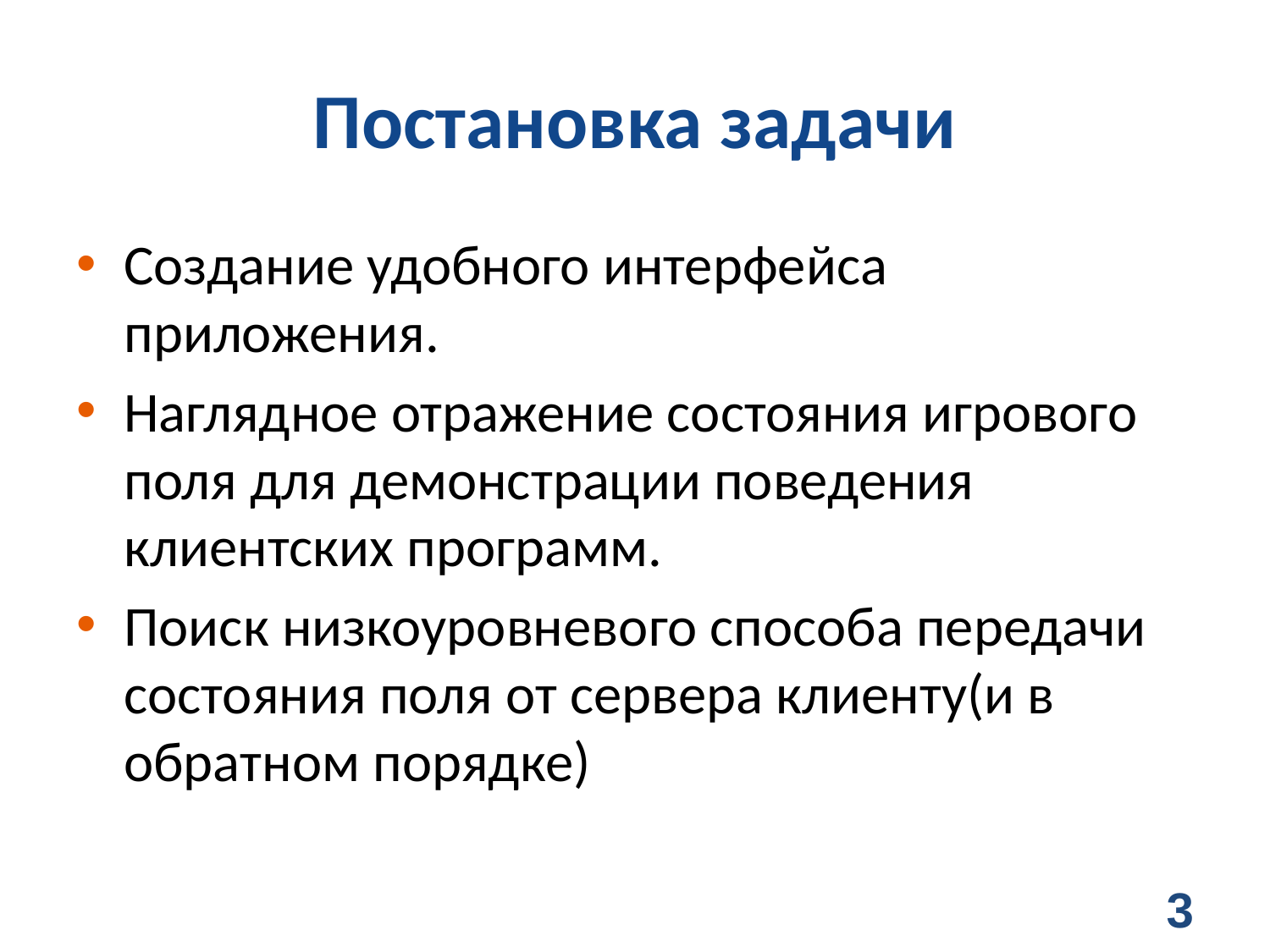

# Постановка задачи
Создание удобного интерфейса приложения.
Наглядное отражение состояния игрового поля для демонстрации поведения клиентских программ.
Поиск низкоуровневого способа передачи состояния поля от сервера клиенту(и в обратном порядке)
3